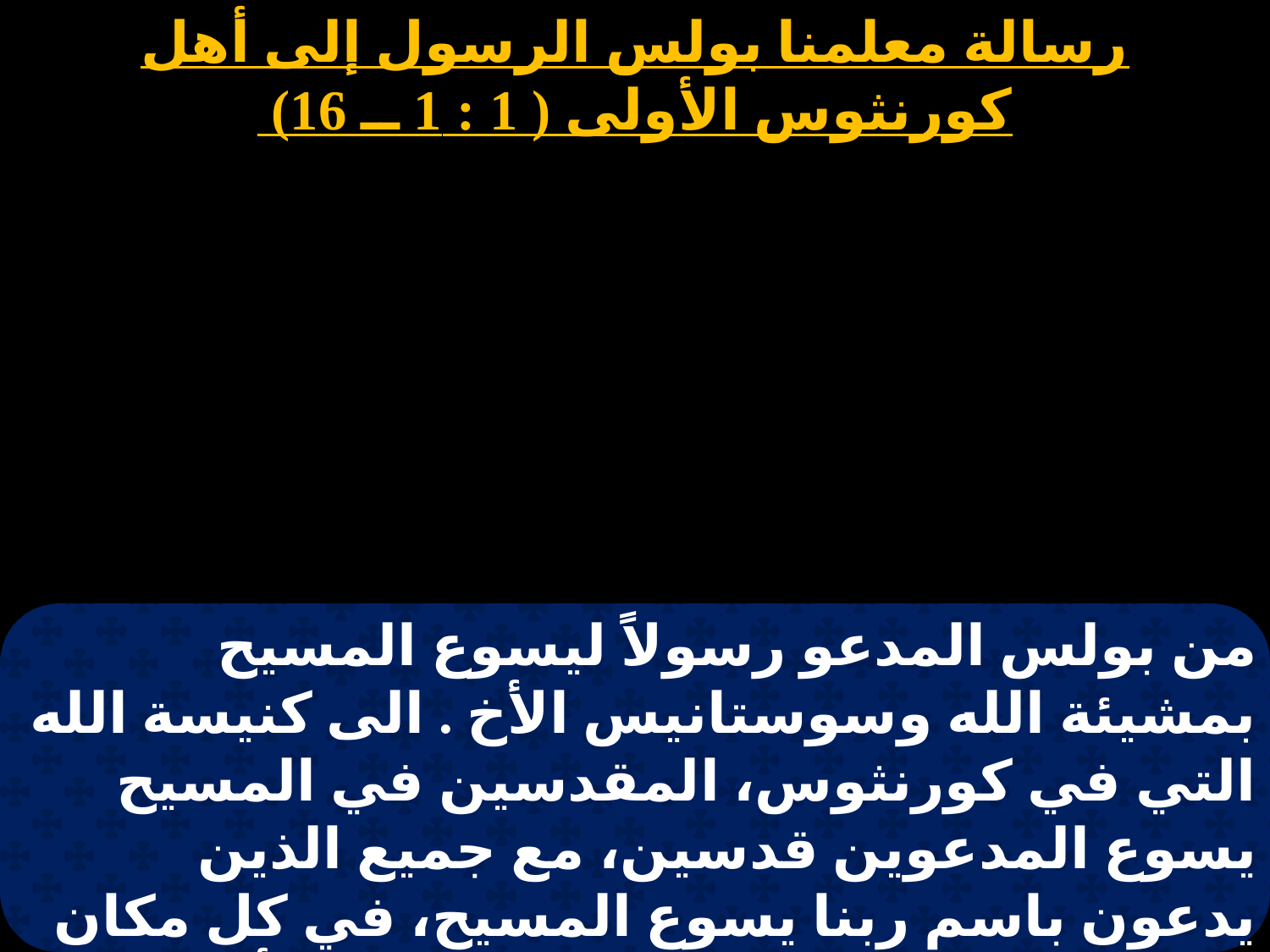

رسالة معلمنا بولس الرسول إلى أهل كورنثوس الأولى ( 1 : 1 ــ 16)
# 4 أمشير
من بولس المدعو رسولاً ليسوع المسيح بمشيئة الله وسوستانيس الأخ . الى كنيسة الله التي في كورنثوس، المقدسين في المسيح يسوع المدعوين قدسين، مع جميع الذين يدعون باسم ربنا يسوع المسيح، في كل مكان لهم و لنا.النعمه لكم والسلام من الله أبينا وربنا يسوع المسيح،